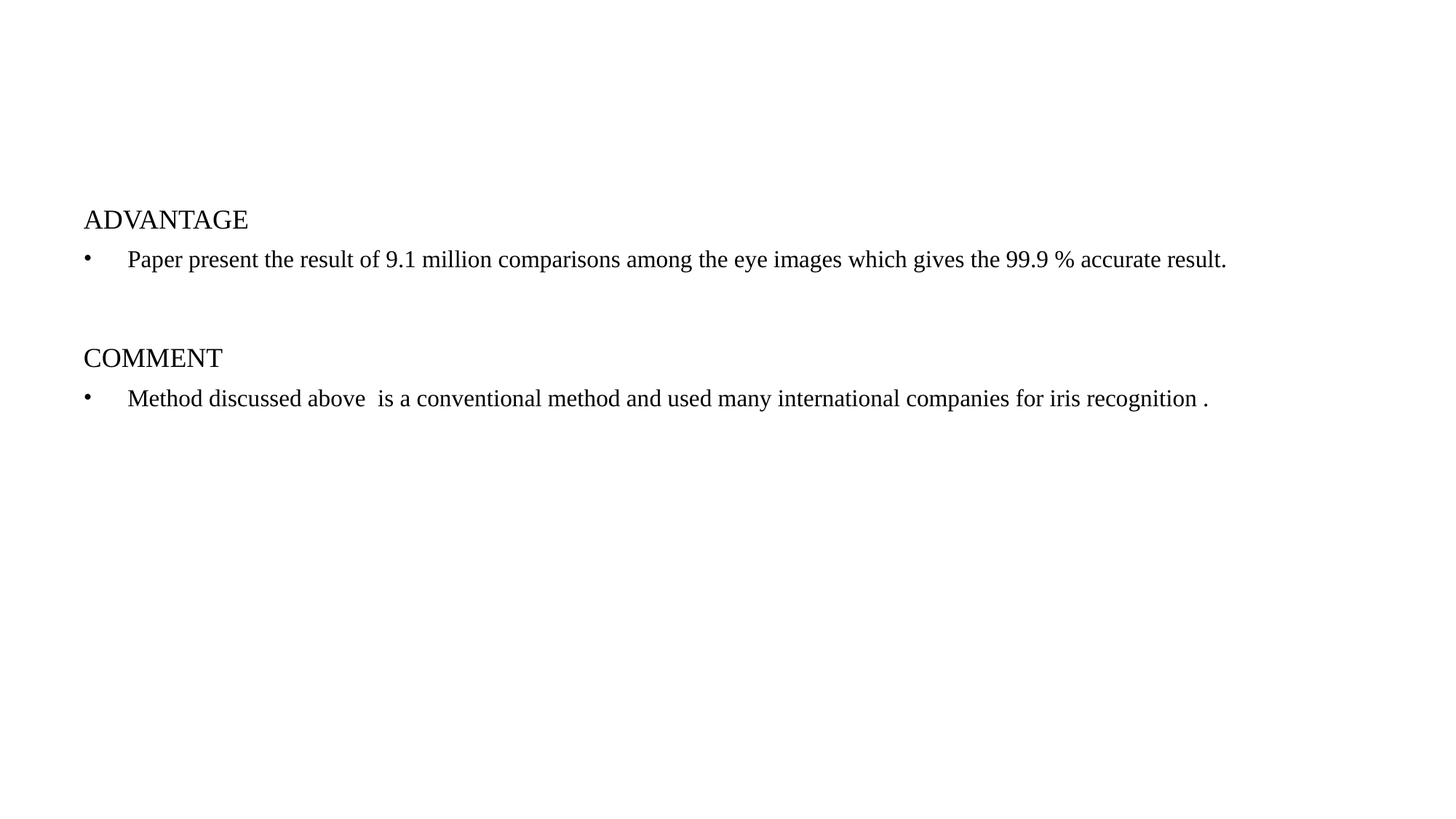

ADVANTAGE
Paper present the result of 9.1 million comparisons among the eye images which gives the 99.9 % accurate result.

COMMENT
Method discussed above  is a conventional method and used many international companies for iris recognition .